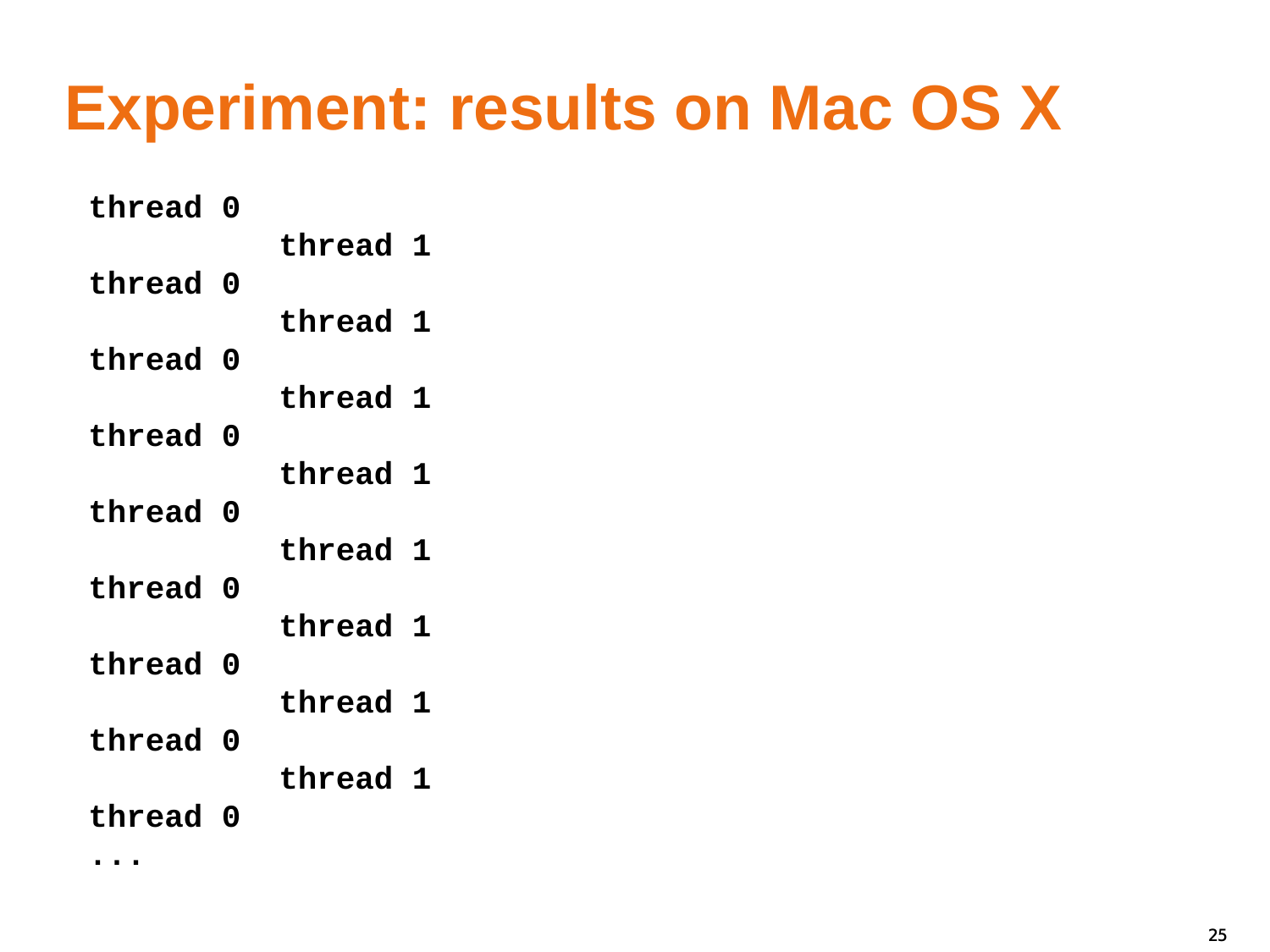

# Experiment: results on Mac OS X
thread 0
          thread 1
thread 0
          thread 1
thread 0
          thread 1
thread 0
          thread 1
thread 0
          thread 1
thread 0
          thread 1
thread 0
          thread 1
thread 0
          thread 1
thread 0
...